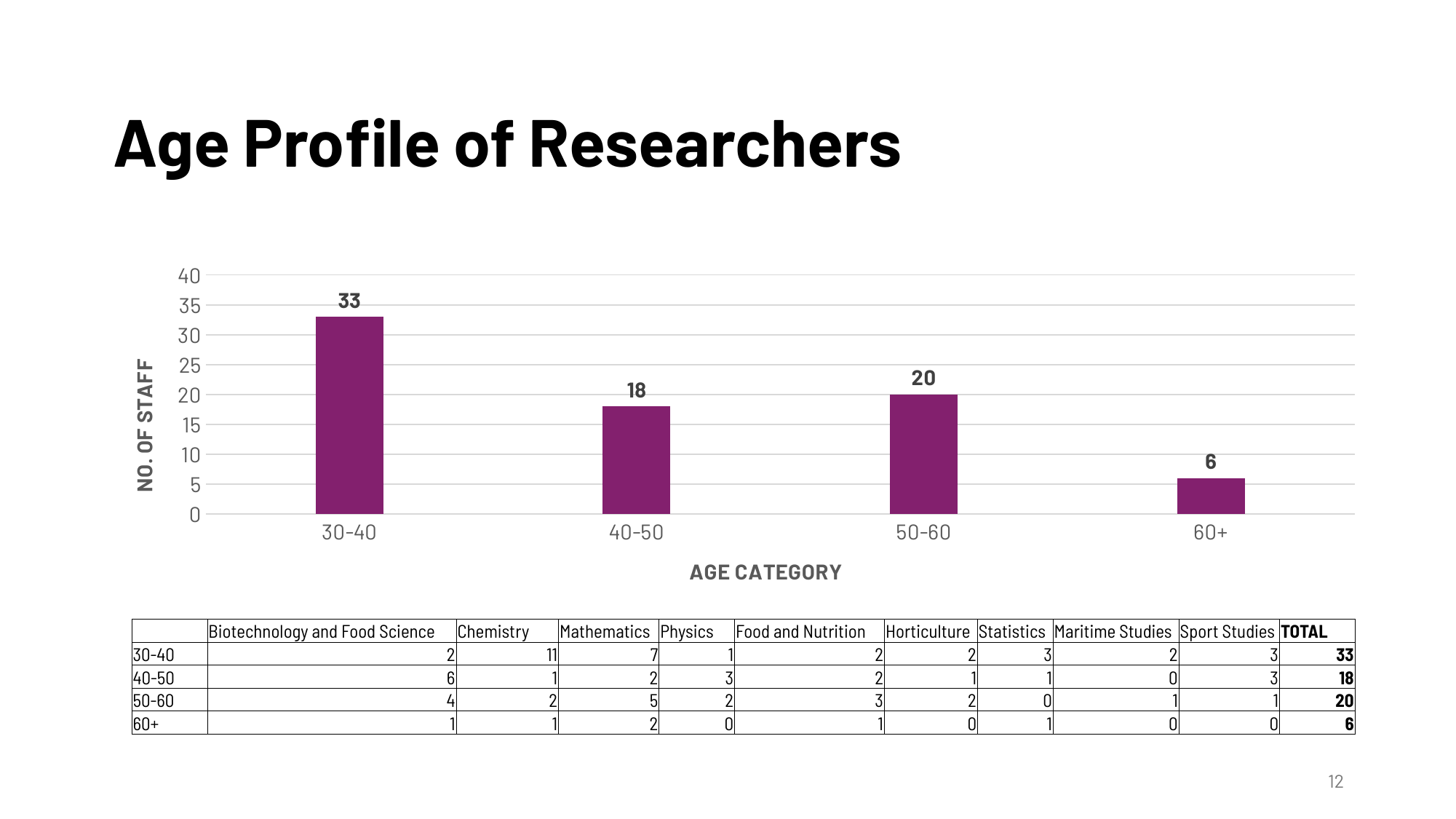

# Age Profile of Researchers

### Chart

| Category |  |
|---|---|
| 30-40 | 33.0 |
| 40-50 | 18.0 |
| 50-60 | 20.0 |
| 60+ | 6.0 |
|  | Biotechnology and Food Science | Chemistry | Mathematics | Physics | Food and Nutrition | Horticulture | Statistics | Maritime Studies | Sport Studies | TOTAL |
| --- | --- | --- | --- | --- | --- | --- | --- | --- | --- | --- |
| 30-40 | 2 | 11 | 7 | 1 | 2 | 2 | 3 | 2 | 3 | 33 |
| 40-50 | 6 | 1 | 2 | 3 | 2 | 1 | 1 | 0 | 3 | 18 |
| 50-60 | 4 | 2 | 5 | 2 | 3 | 2 | 0 | 1 | 1 | 20 |
| 60+ | 1 | 1 | 2 | 0 | 1 | 0 | 1 | 0 | 0 | 6 |
12